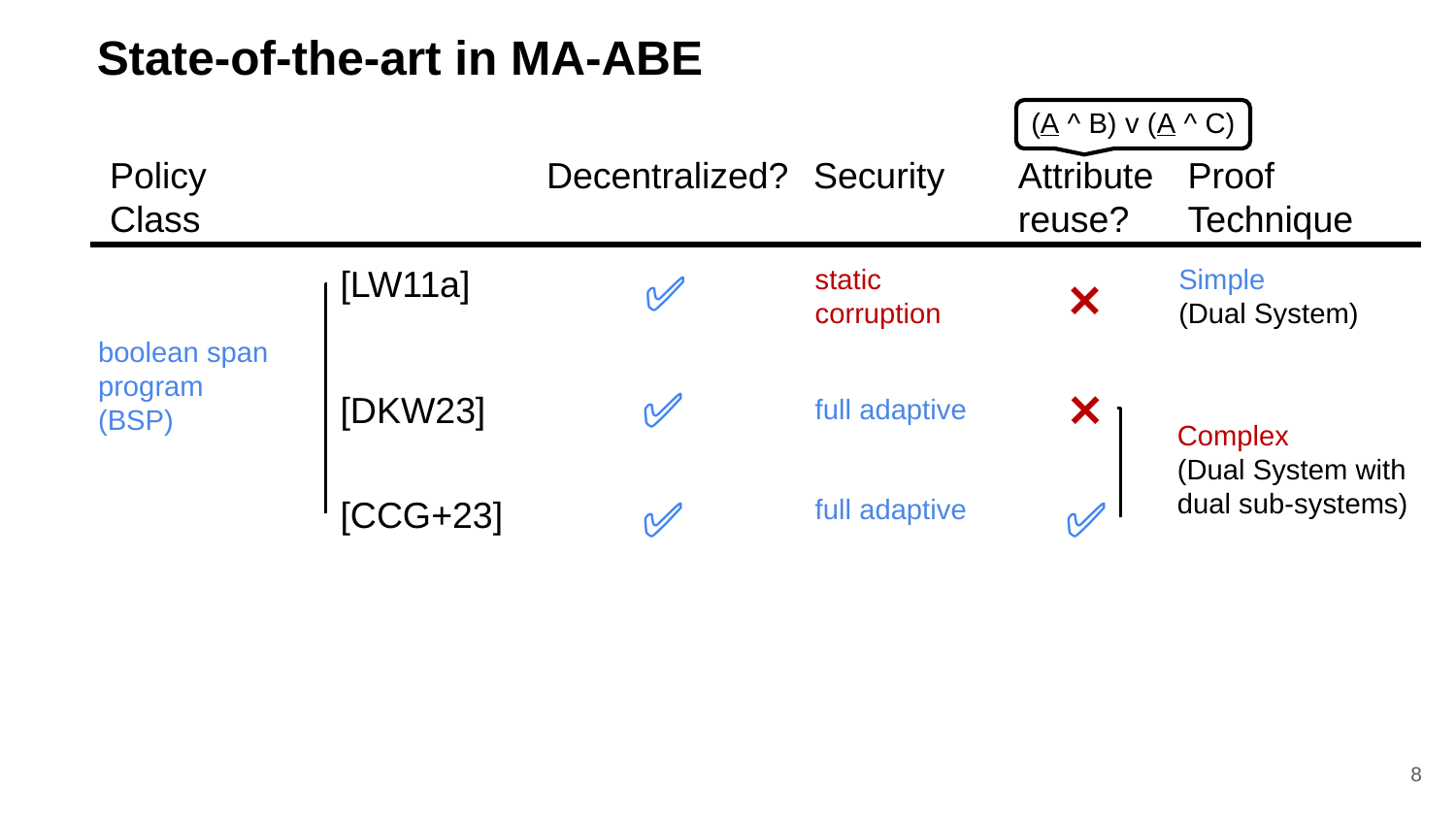

# State-of-the-art in MA-ABE
(A ^ B) v (A ^ C)

Policy
Class
Decentralized?
Security
Attribute
reuse?
Proof Technique
[LW11a]
static
corruption
Simple
(Dual System)
✅
❌
boolean span program (BSP)
✅
❌
[DKW23]
full adaptive
Complex
(Dual System with dual sub-systems)
✅
✅
[CCG+23]
full adaptive
8